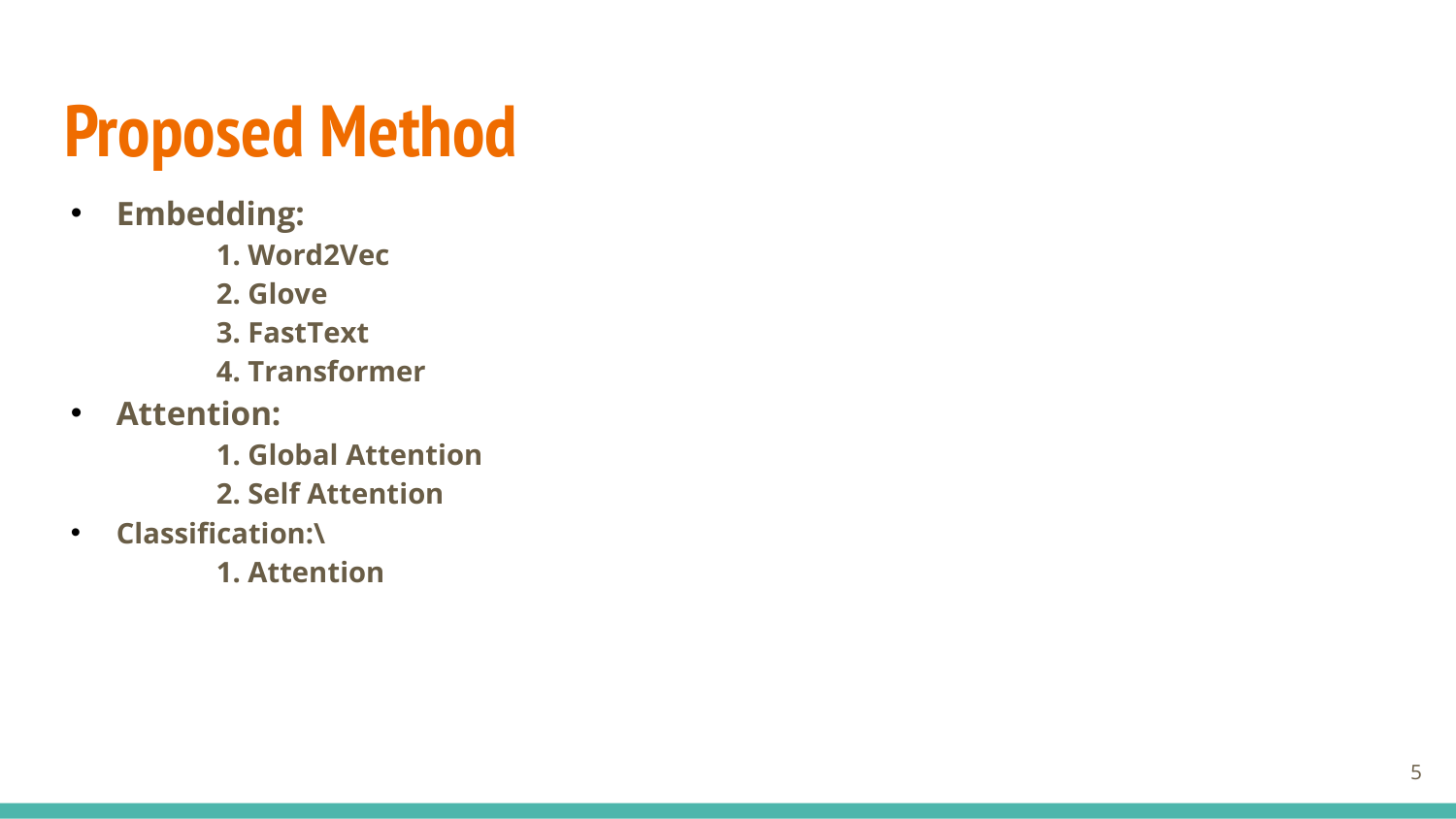

Proposed Method
Embedding:
	1. Word2Vec
	2. Glove
	3. FastText
	4. Transformer
Attention:
	1. Global Attention
	2. Self Attention
Classification:\
	1. Attention

5